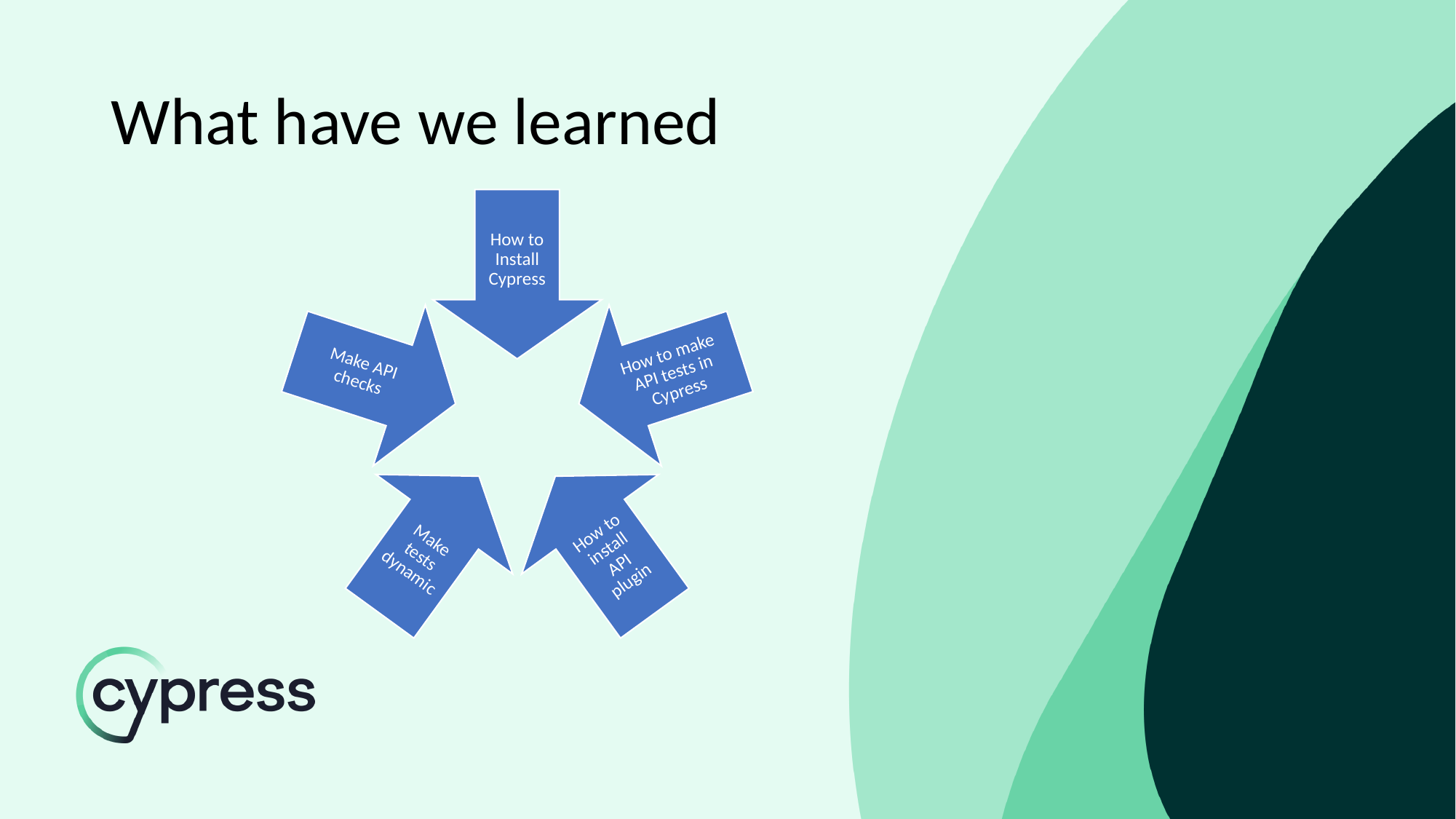

# What have we learned
How to Install Cypress
How to make API tests in Cypress
How to install API plugin
Make tests dynamic
Make API checks